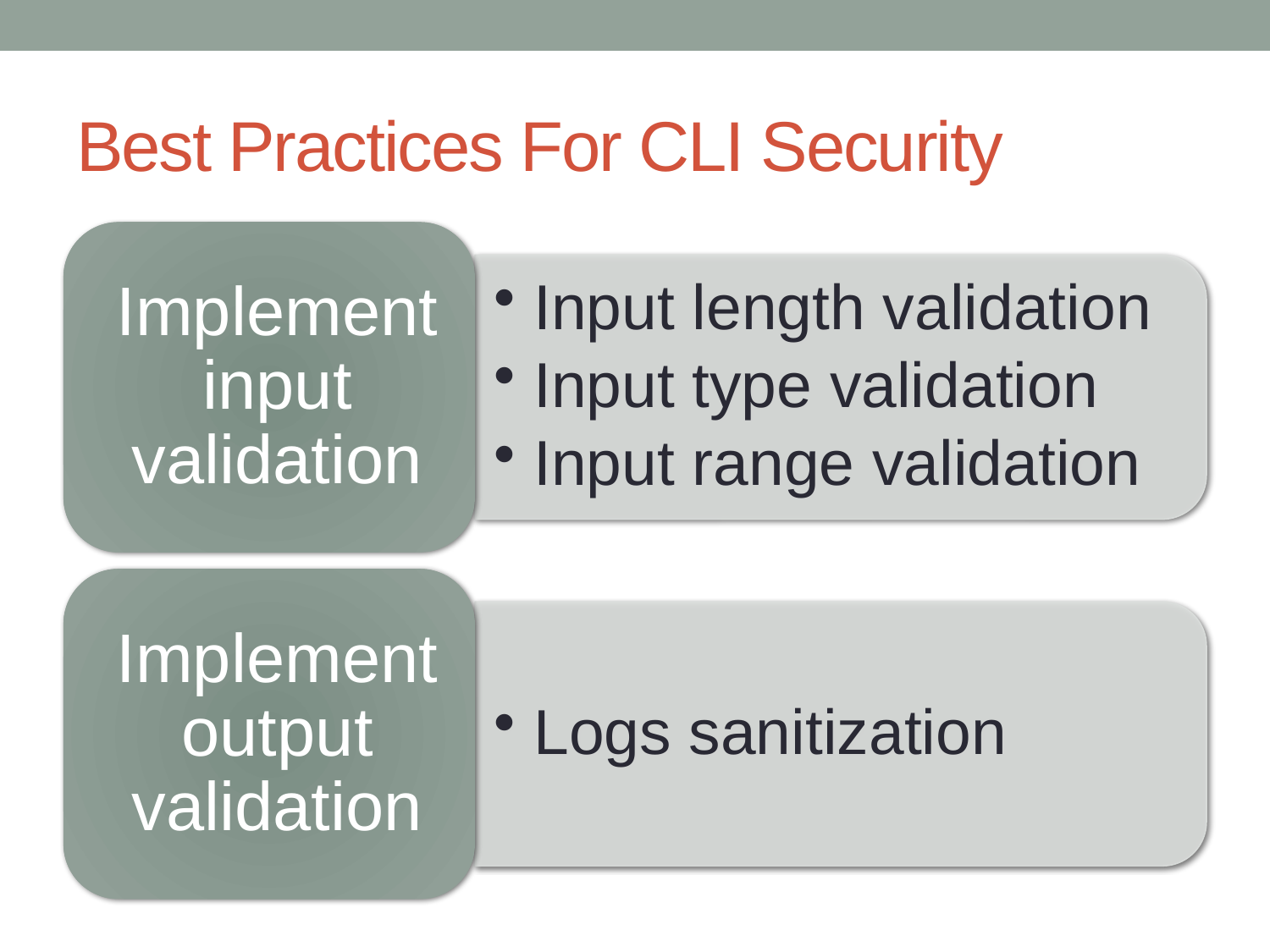

# Best Practices For CLI Security
Input length validation
Input type validation
Input range validation
Implement input validation
Logs sanitization
Implement output validation